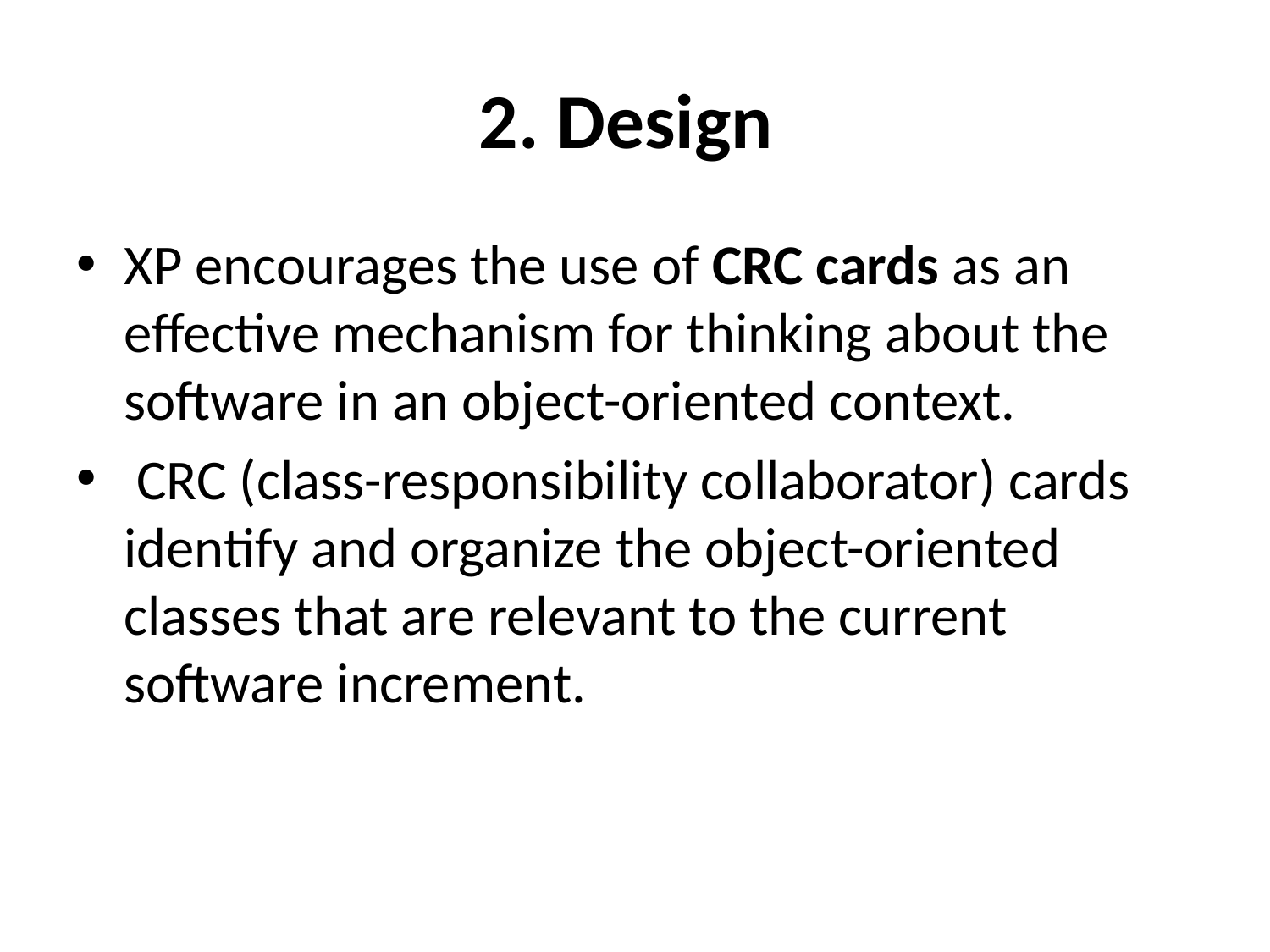

# 2. Design
XP encourages the use of CRC cards as an effective mechanism for thinking about the software in an object-oriented context.
 CRC (class-responsibility collaborator) cards identify and organize the object-oriented classes that are relevant to the current software increment.